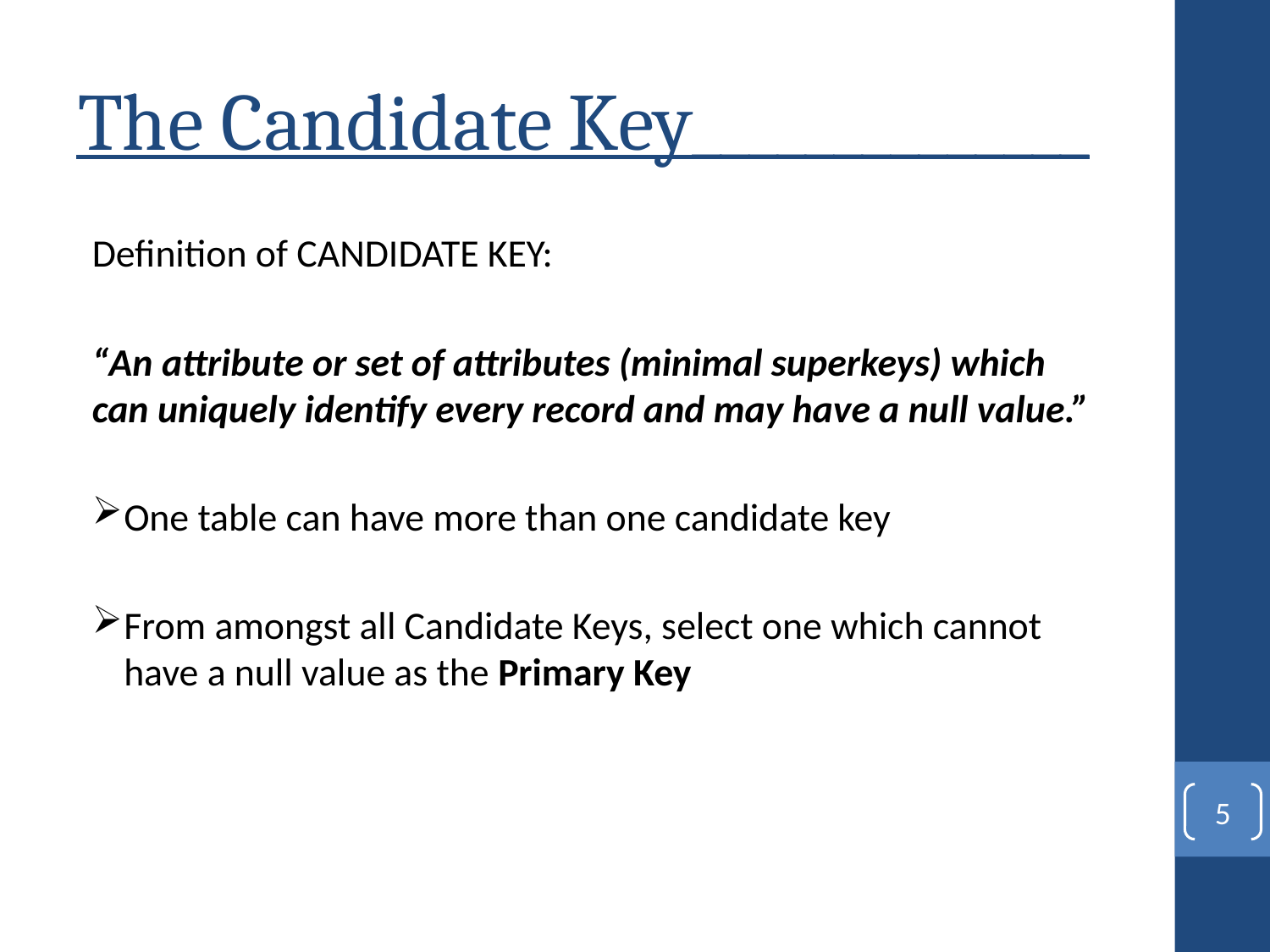

# The Candidate Key______________
Definition of CANDIDATE KEY:

“An attribute or set of attributes (minimal superkeys) which can uniquely identify every record and may have a null value.”

One table can have more than one candidate key

From amongst all Candidate Keys, select one which cannot have a null value as the Primary Key
5